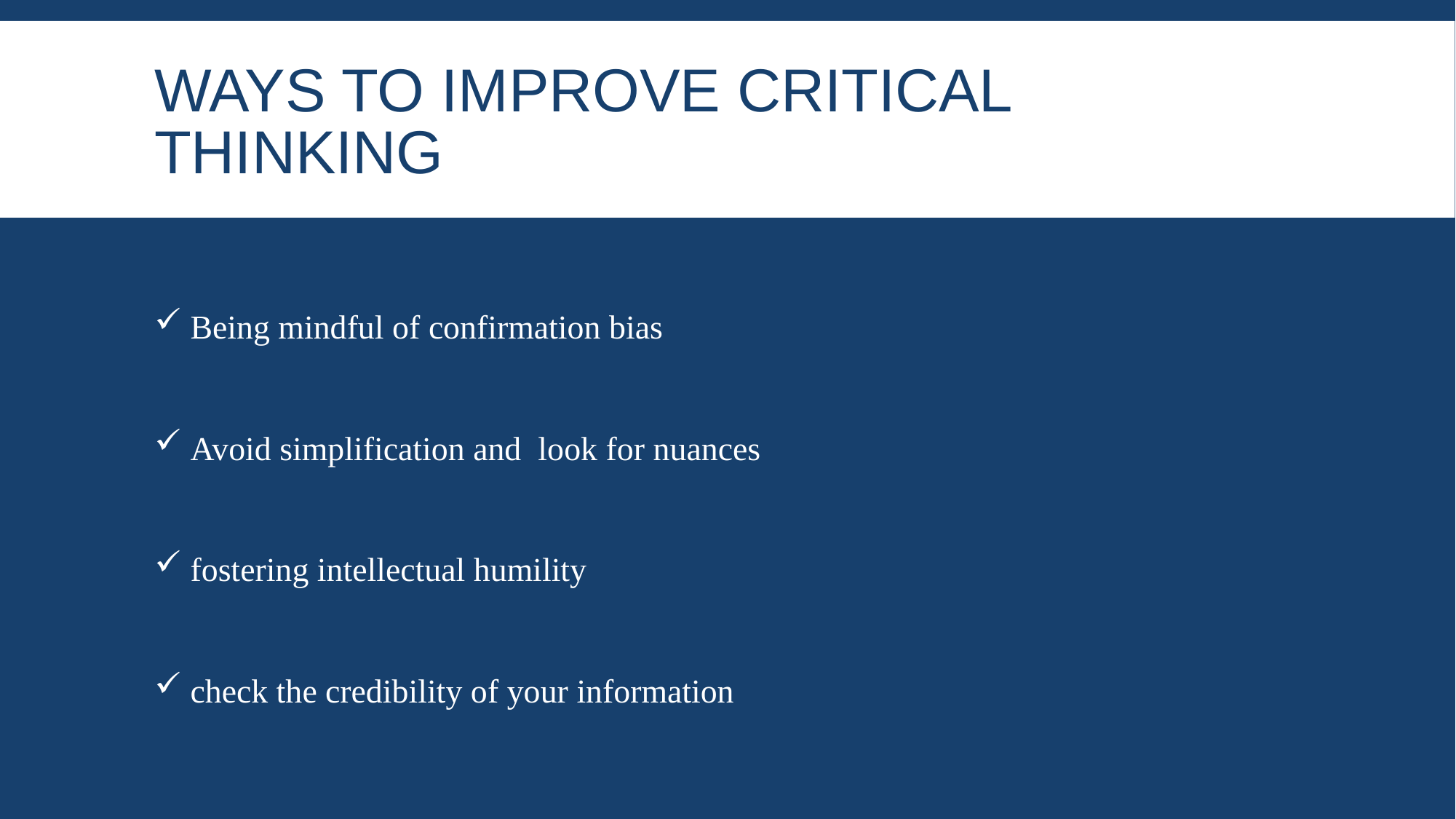

# Ways to improve critical thinking
 Being mindful of confirmation bias
 Avoid simplification and  look for nuances
 fostering intellectual humility
 check the credibility of your information